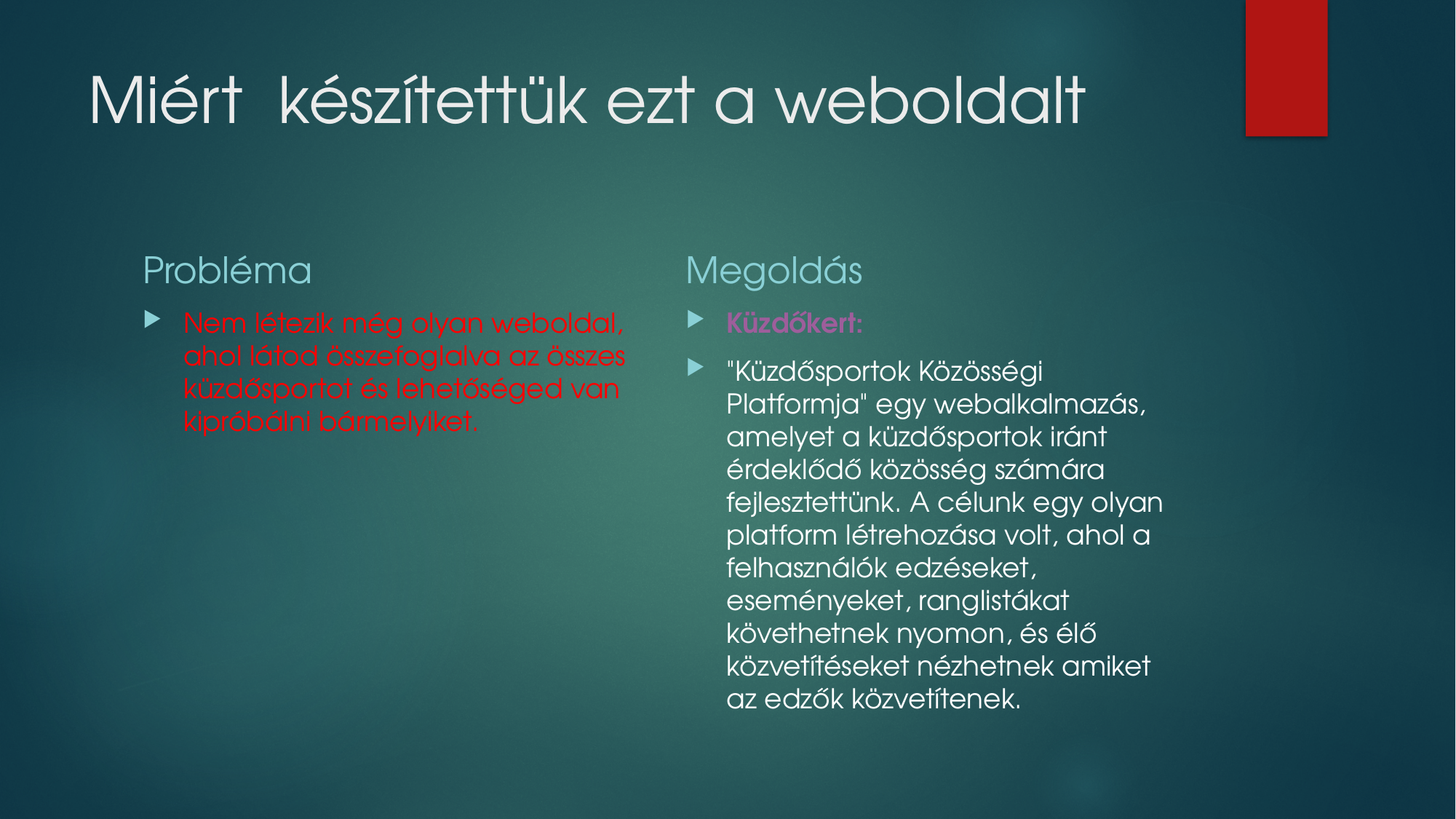

# Miért  készítettük ezt a weboldalt
Probléma
Megoldás
Nem létezik még olyan weboldal, ahol látod összefoglalva az összes küzdősportot és lehetőséged van kipróbálni bármelyiket.
Küzdőkert:
"Küzdősportok Közösségi Platformja" egy webalkalmazás, amelyet a küzdősportok iránt érdeklődő közösség számára fejlesztettünk. A célunk egy olyan platform létrehozása volt, ahol a felhasználók edzéseket, eseményeket, ranglistákat követhetnek nyomon, és élő közvetítéseket nézhetnek amiket az edzők közvetítenek.